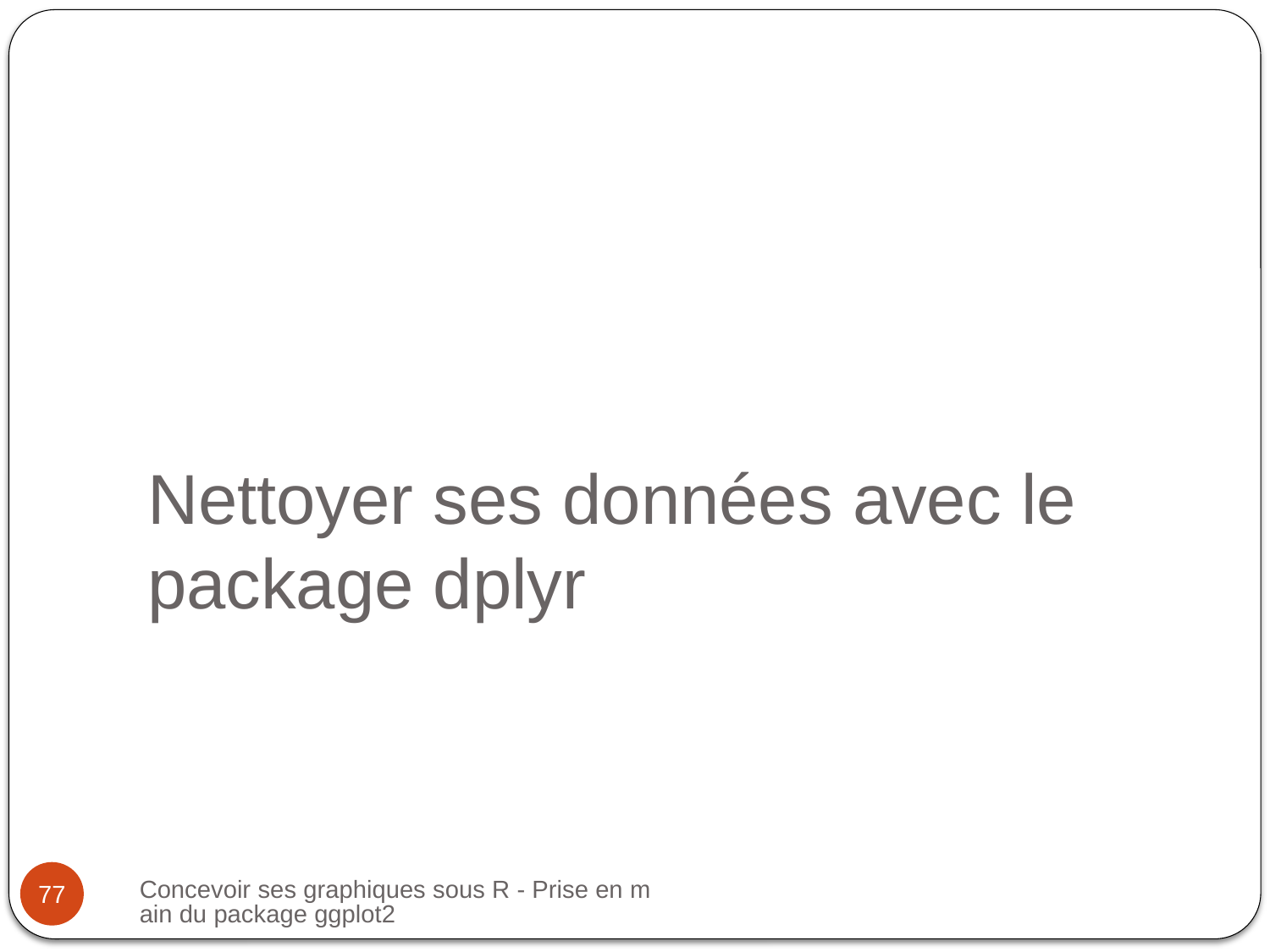

# Nettoyer ses données avec le package dplyr
Concevoir ses graphiques sous R - Prise en main du package ggplot2
77